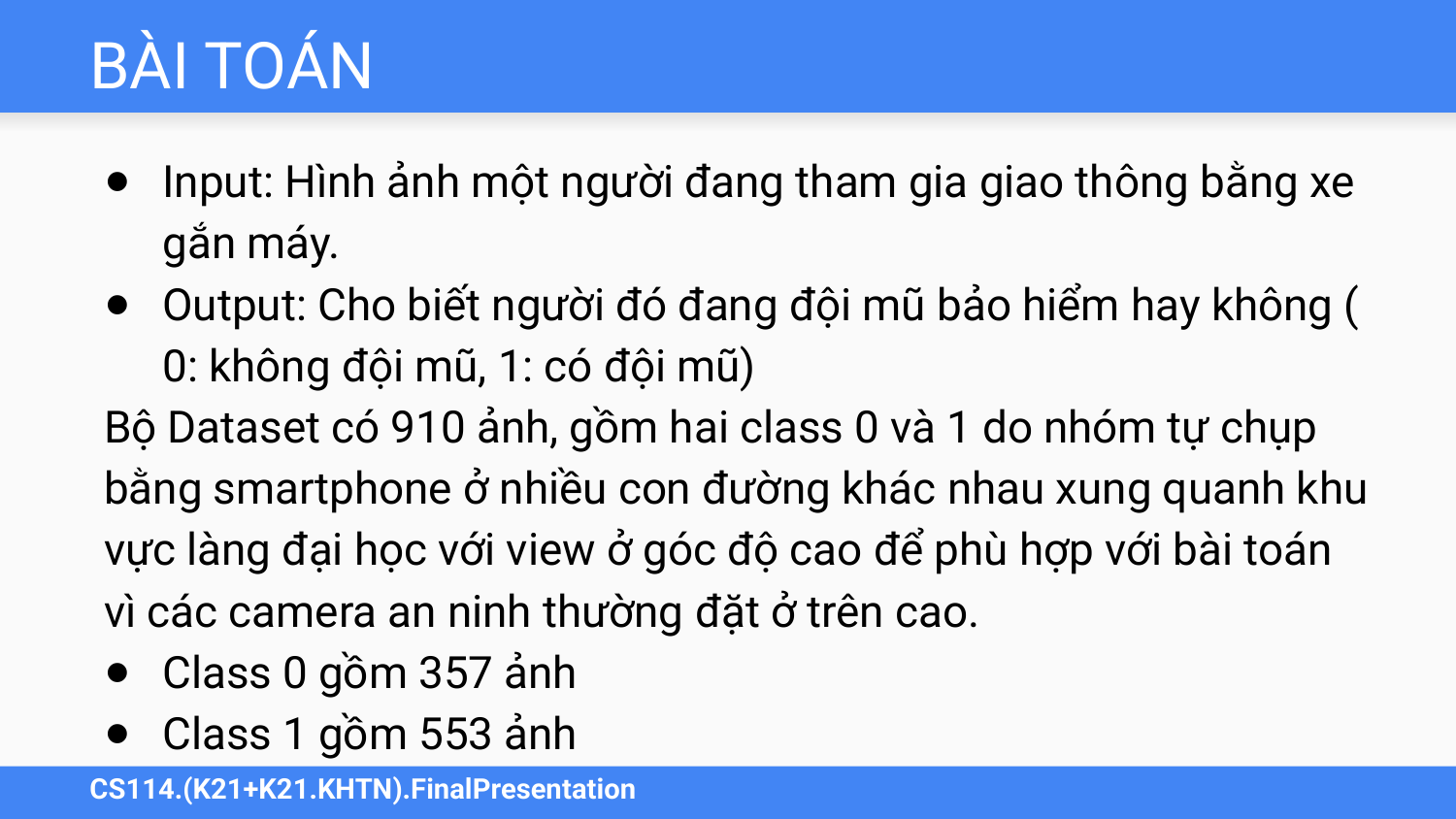

# BÀI TOÁN
Input: Hình ảnh một người đang tham gia giao thông bằng xe gắn máy.
Output: Cho biết người đó đang đội mũ bảo hiểm hay không ( 0: không đội mũ, 1: có đội mũ)
Bộ Dataset có 910 ảnh, gồm hai class 0 và 1 do nhóm tự chụp bằng smartphone ở nhiều con đường khác nhau xung quanh khu vực làng đại học với view ở góc độ cao để phù hợp với bài toán vì các camera an ninh thường đặt ở trên cao.
Class 0 gồm 357 ảnh
Class 1 gồm 553 ảnh